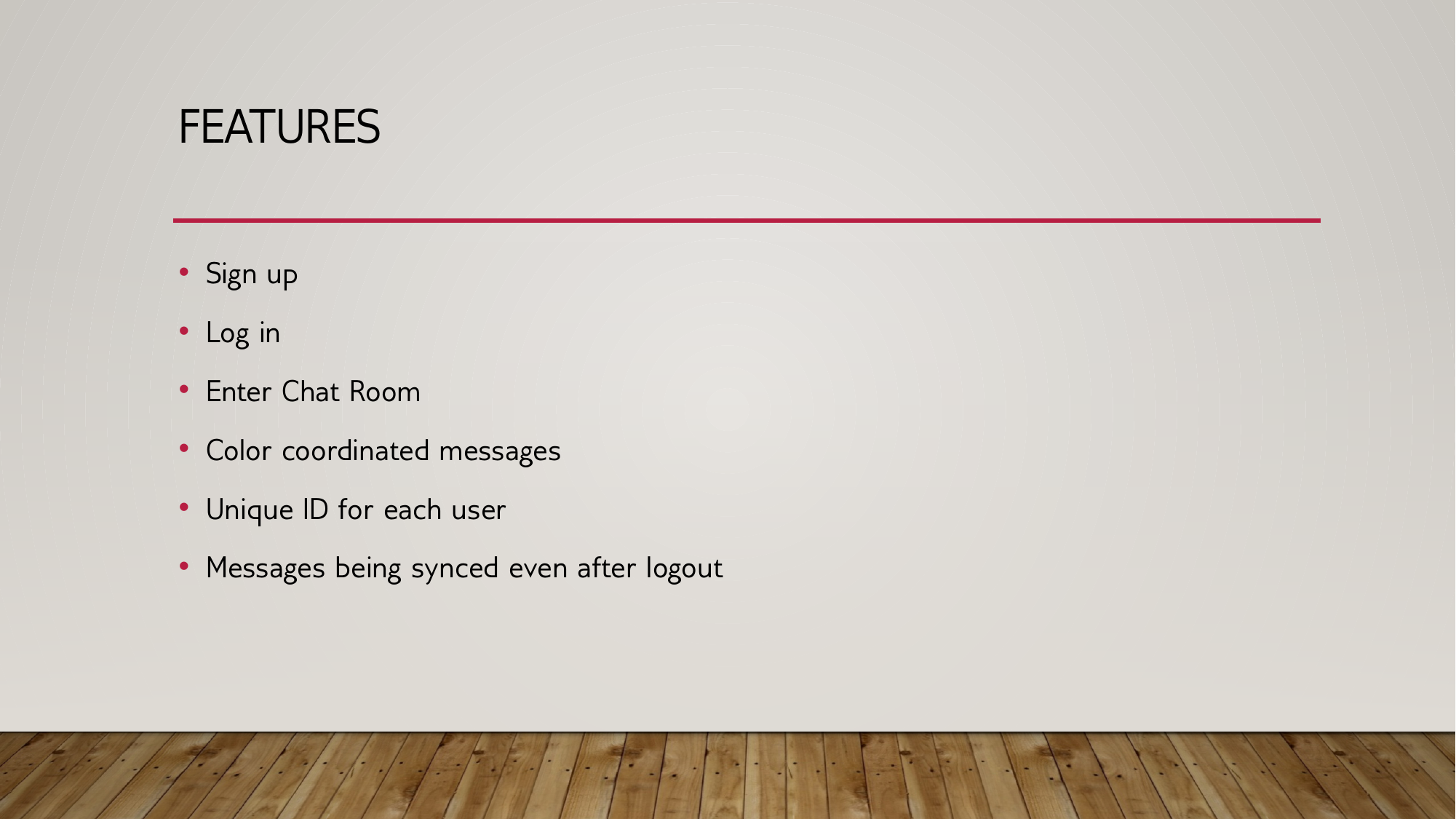

# Features
Sign up
Log in
Enter Chat Room
Color coordinated messages
Unique ID for each user
Messages being synced even after logout